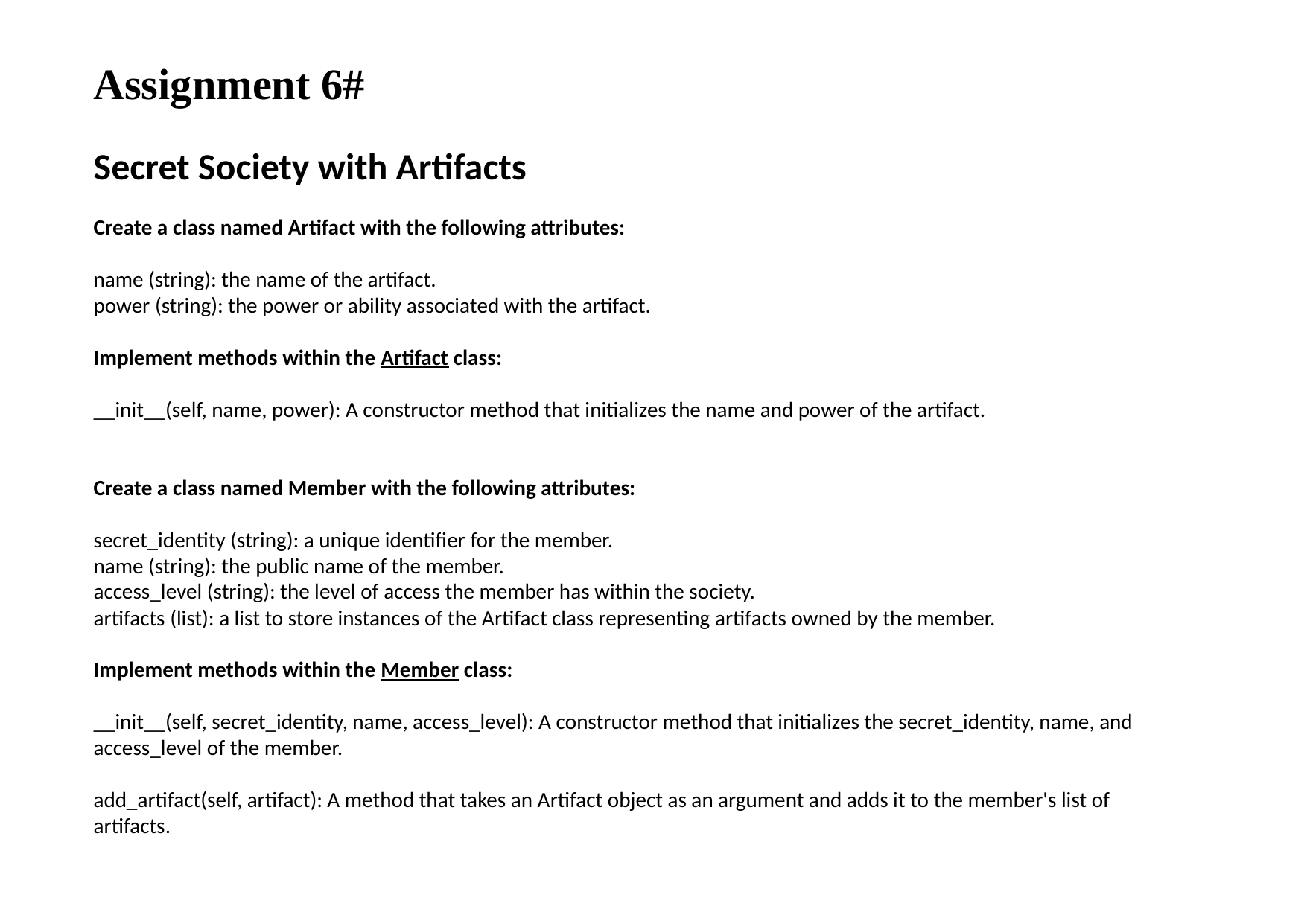

# Assignment 6#
Secret Society with Artifacts

Create a class named Artifact with the following attributes:

name (string): the name of the artifact.
power (string): the power or ability associated with the artifact.

Implement methods within the Artifact class:
__init__(self, name, power): A constructor method that initializes the name and power of the artifact.

Create a class named Member with the following attributes:

secret_identity (string): a unique identifier for the member.
name (string): the public name of the member.
access_level (string): the level of access the member has within the society.
artifacts (list): a list to store instances of the Artifact class representing artifacts owned by the member.

Implement methods within the Member class:
__init__(self, secret_identity, name, access_level): A constructor method that initializes the secret_identity, name, and access_level of the member.
add_artifact(self, artifact): A method that takes an Artifact object as an argument and adds it to the member's list of artifacts.